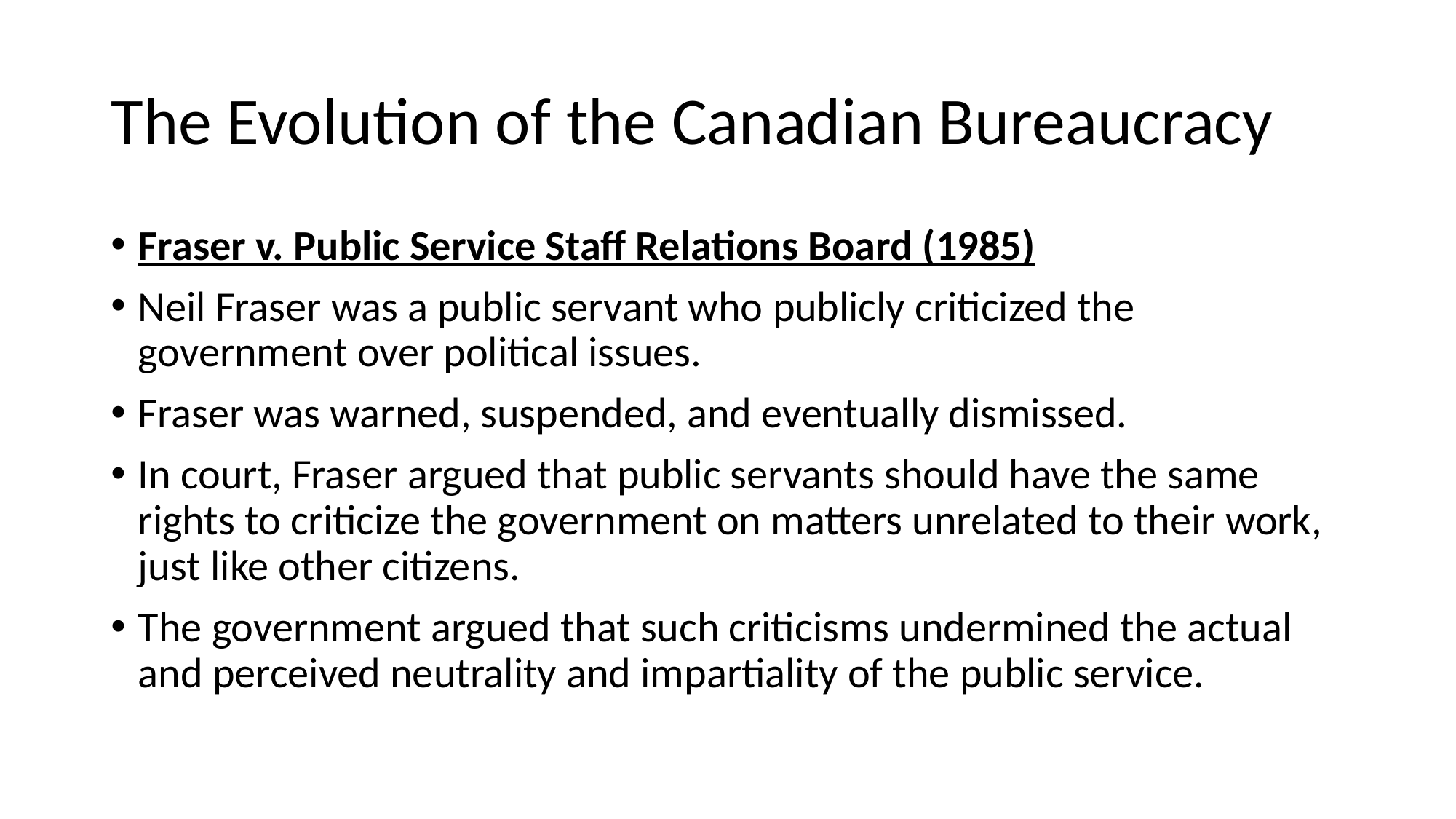

# The Evolution of the Canadian Bureaucracy
Fraser v. Public Service Staff Relations Board (1985)
Neil Fraser was a public servant who publicly criticized the government over political issues.
Fraser was warned, suspended, and eventually dismissed.
In court, Fraser argued that public servants should have the same rights to criticize the government on matters unrelated to their work, just like other citizens.
The government argued that such criticisms undermined the actual and perceived neutrality and impartiality of the public service.